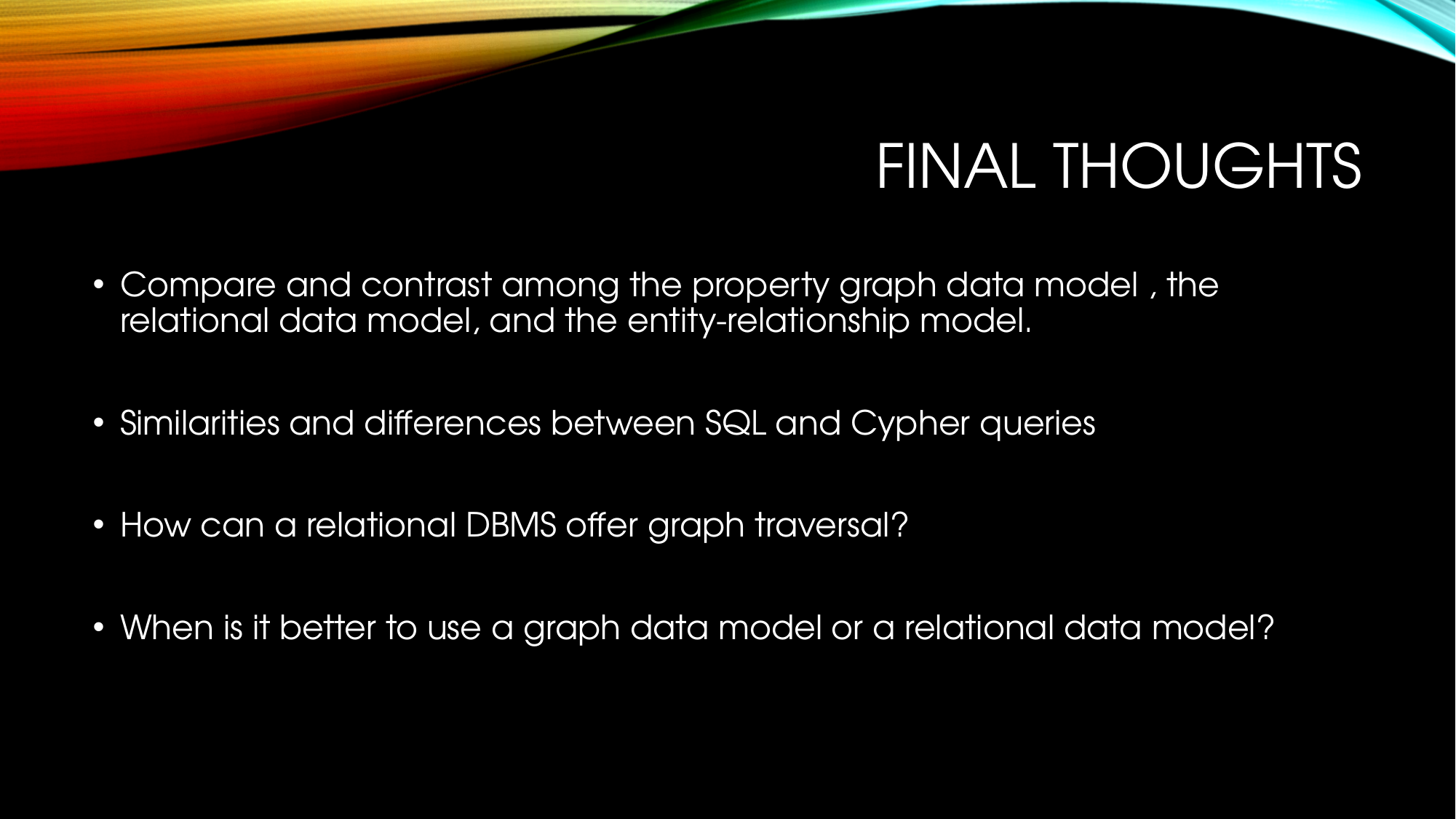

# Final Thoughts
Compare and contrast among the property graph data model , the relational data model, and the entity-relationship model.

Similarities and differences between SQL and Cypher queries

How can a relational DBMS offer graph traversal?

When is it better to use a graph data model or a relational data model?